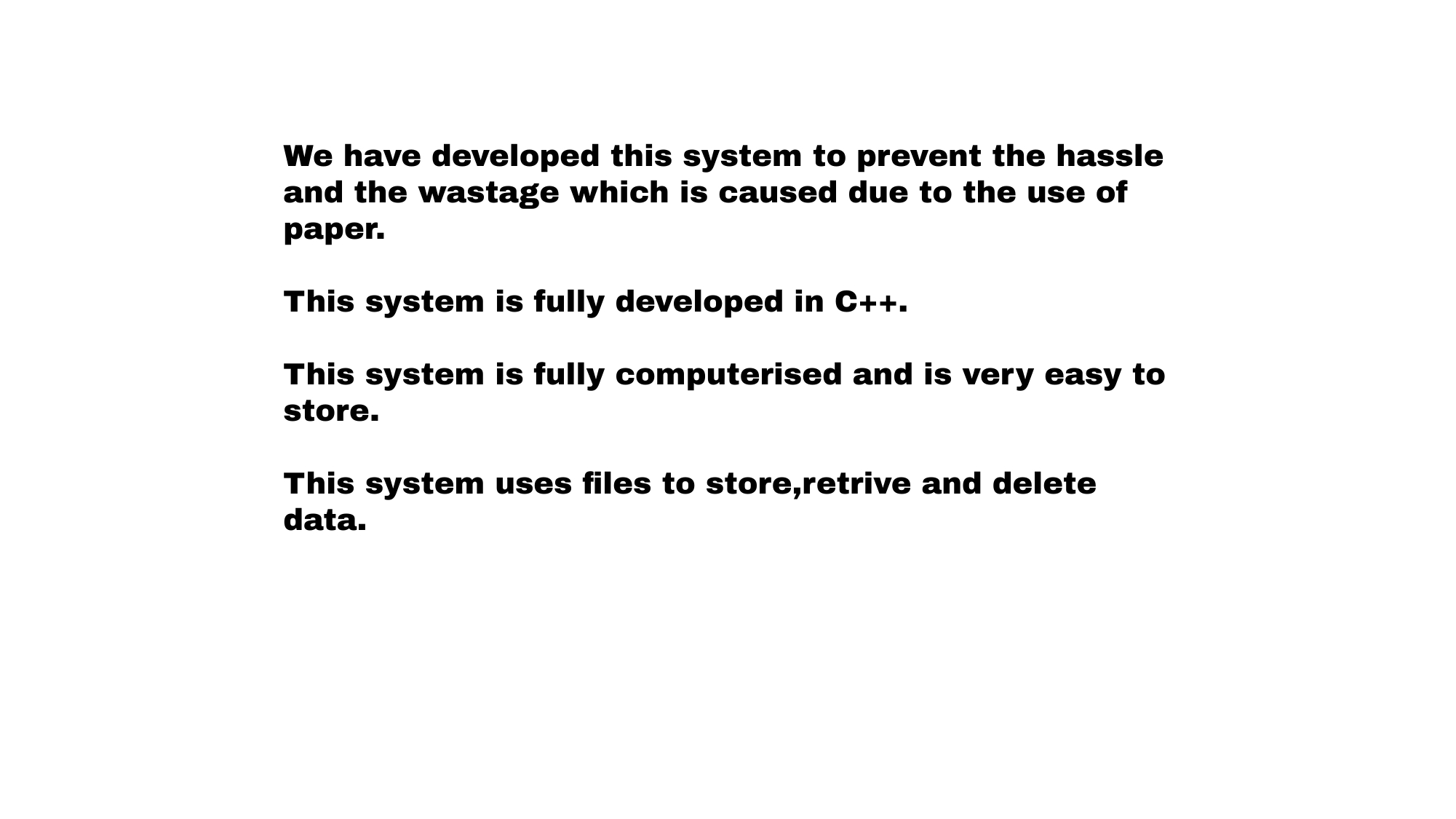

We have developed this system to prevent the hassle and the wastage which is caused due to the use of paper.

This system is fully developed in C++.

This system is fully computerised and is very easy to store.

This system uses files to store,retrive and delete data.